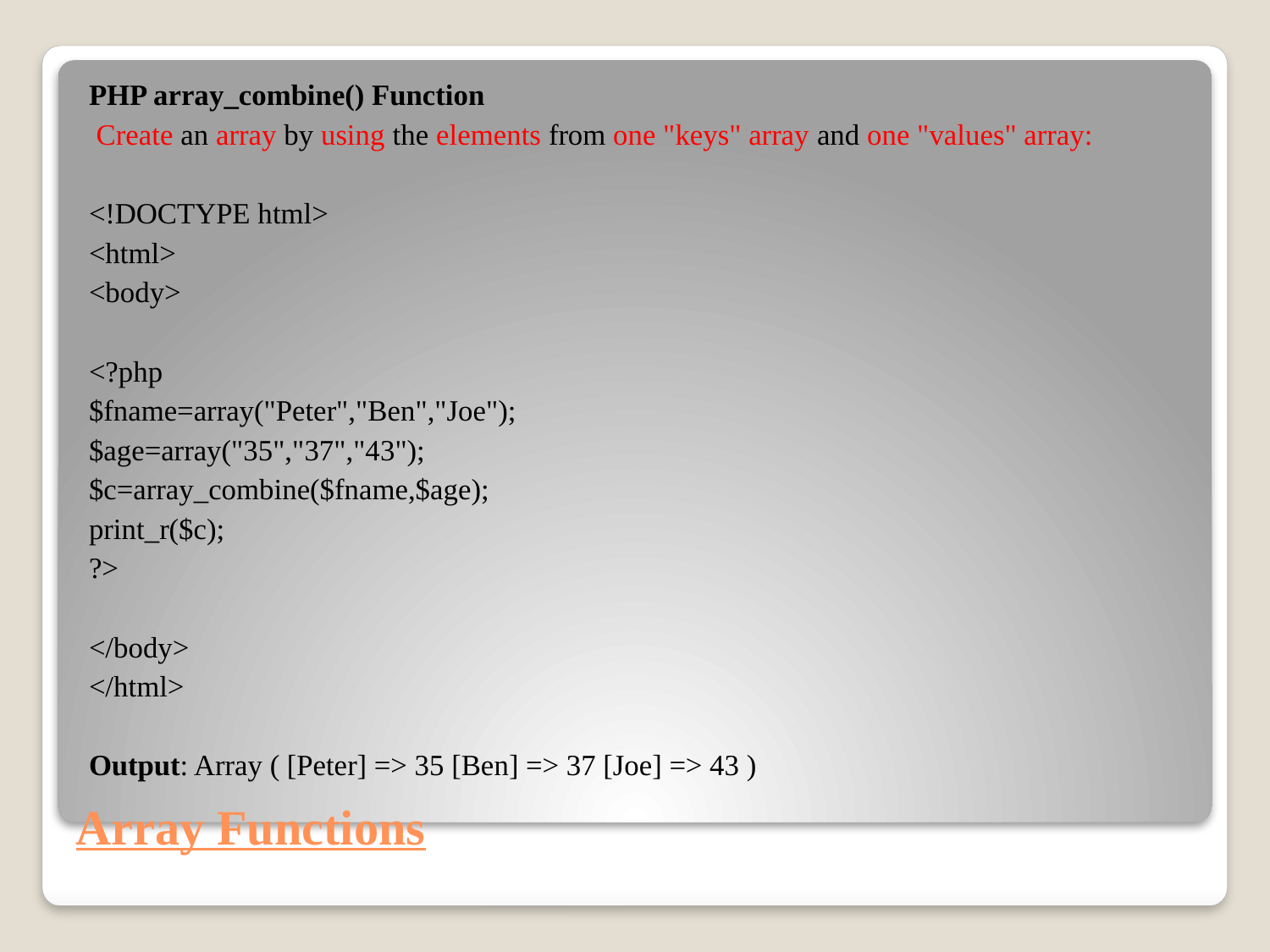

PHP array_combine() Function
 Create an array by using the elements from one "keys" array and one "values" array:

<!DOCTYPE html>
<html>
<body>

<?php
$fname=array("Peter","Ben","Joe");
$age=array("35","37","43");
$c=array_combine($fname,$age);
print_r($c);
?>

</body>
</html>

Output: Array ( [Peter] => 35 [Ben] => 37 [Joe] => 43 )

# Array Functions